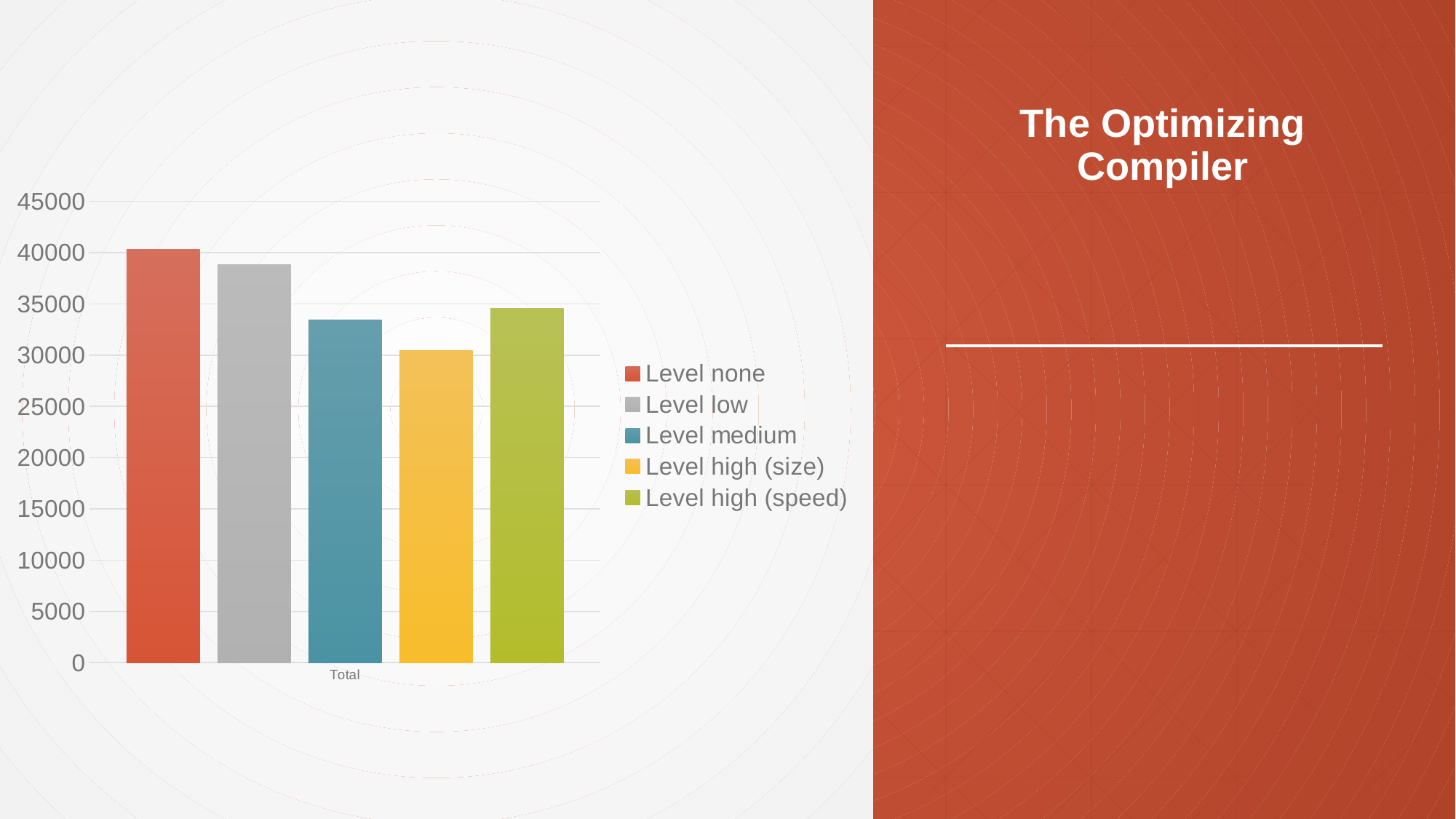

# The Optimizing Compiler

### Chart

| Category | Level none | Level low | Level medium | Level high (size) | Level high (speed) |
|---|---|---|---|---|---|
| Total | 40296.0 | 38812.0 | 33449.0 | 30421.0 | 34593.0 |